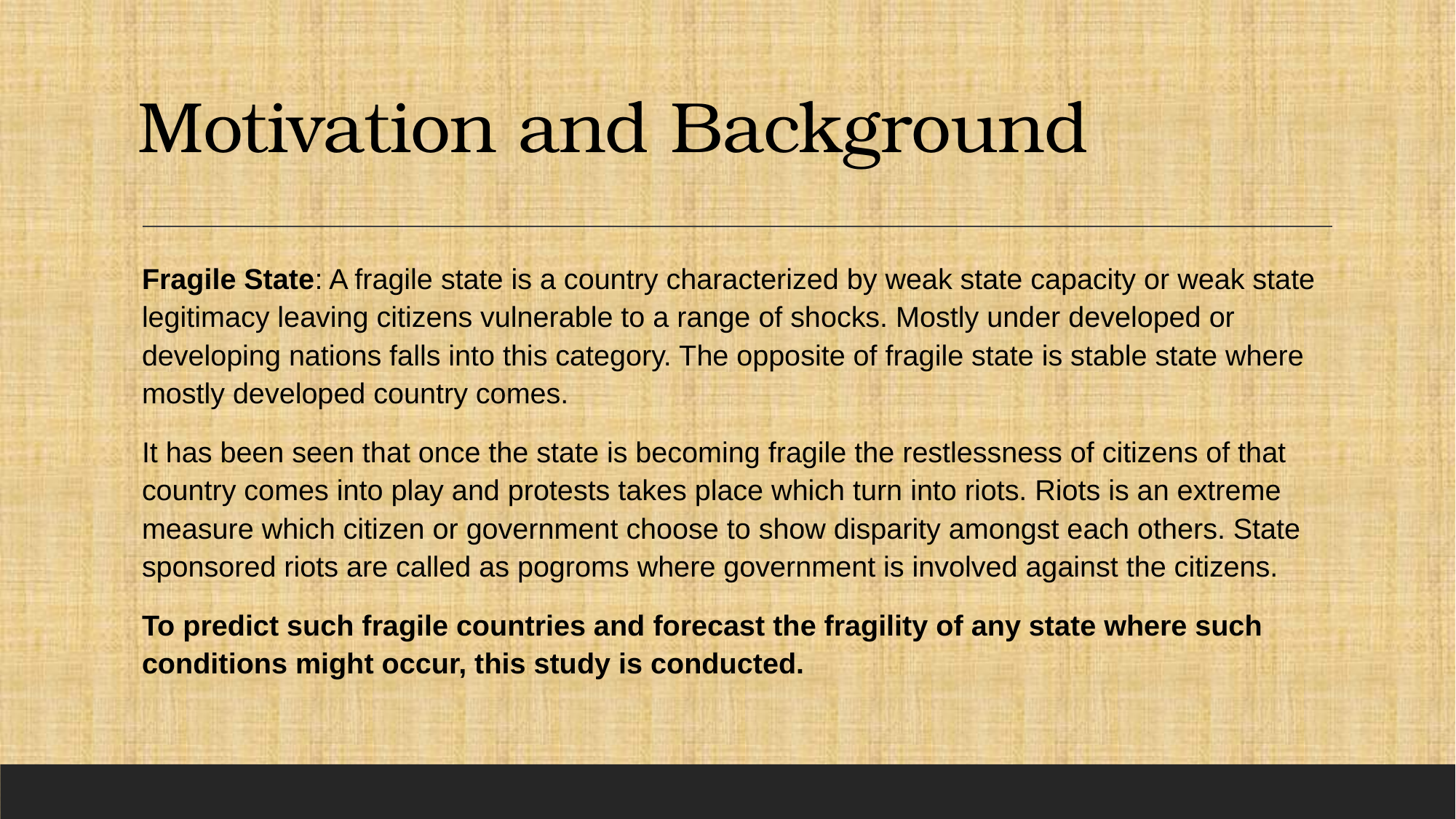

# Motivation and Background
Fragile State: A fragile state is a country characterized by weak state capacity or weak state legitimacy leaving citizens vulnerable to a range of shocks. Mostly under developed or developing nations falls into this category. The opposite of fragile state is stable state where mostly developed country comes.
It has been seen that once the state is becoming fragile the restlessness of citizens of that country comes into play and protests takes place which turn into riots. Riots is an extreme measure which citizen or government choose to show disparity amongst each others. State sponsored riots are called as pogroms where government is involved against the citizens.
To predict such fragile countries and forecast the fragility of any state where such conditions might occur, this study is conducted.